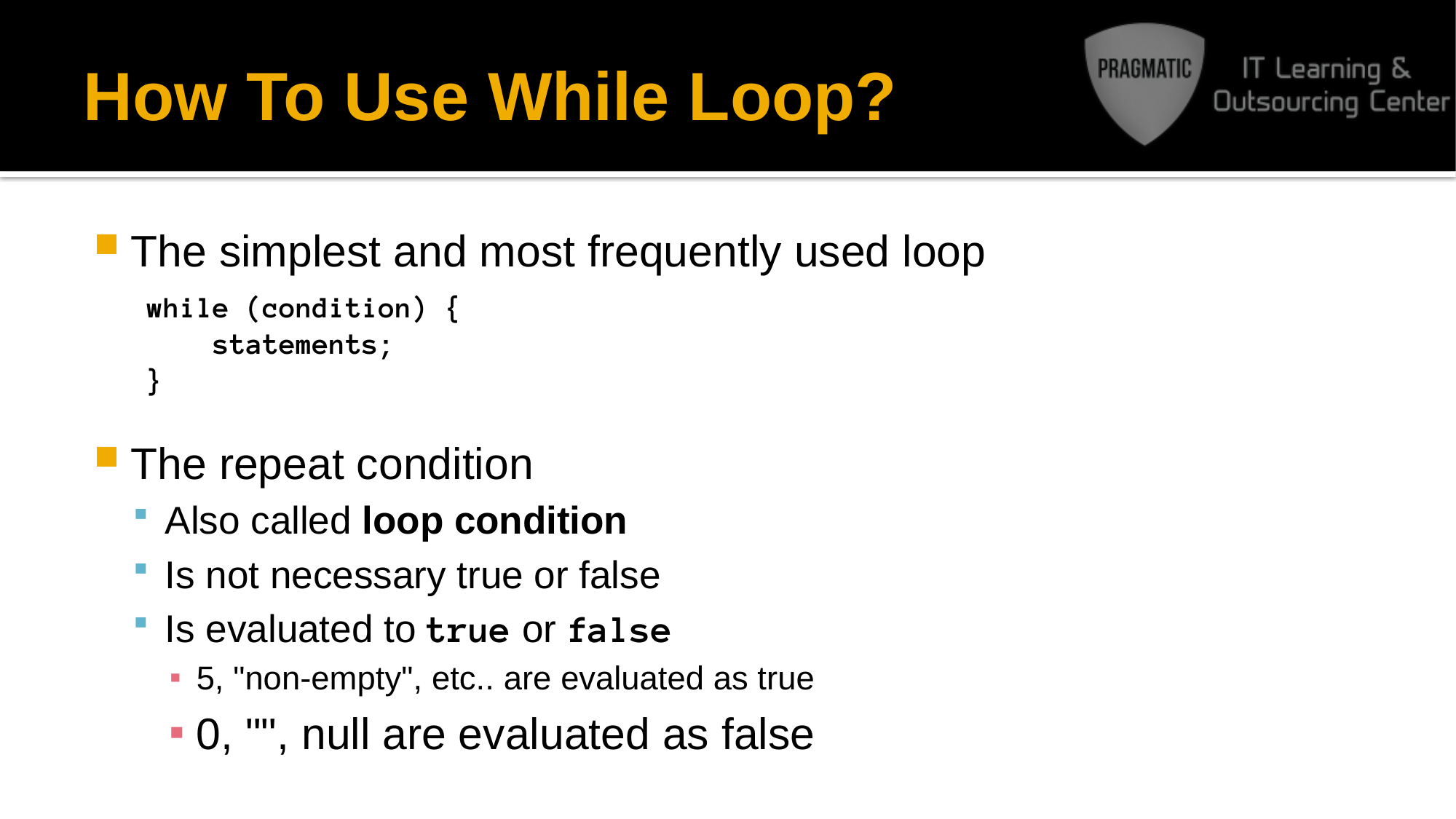

# How To Use While Loop?
The simplest and most frequently used loop

The repeat condition
Also called loop condition
Is not necessary true or false
Is evaluated to true or false
5, "non-empty", etc.. are evaluated as true
0, "", null are evaluated as false

while (condition) {
    statements;
}